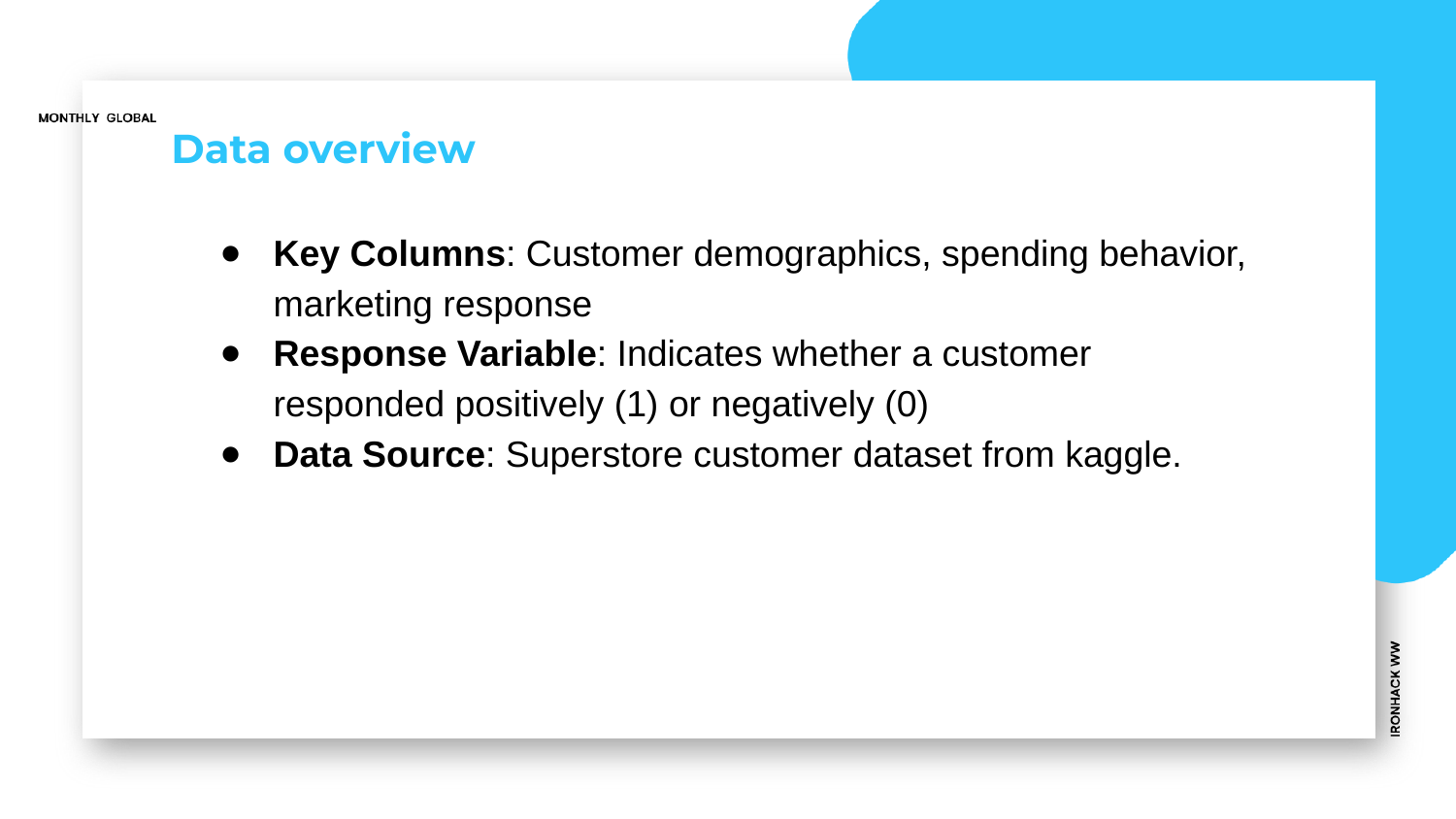

Data overview
Key Columns: Customer demographics, spending behavior, marketing response
Response Variable: Indicates whether a customer responded positively (1) or negatively (0)
Data Source: Superstore customer dataset from kaggle.